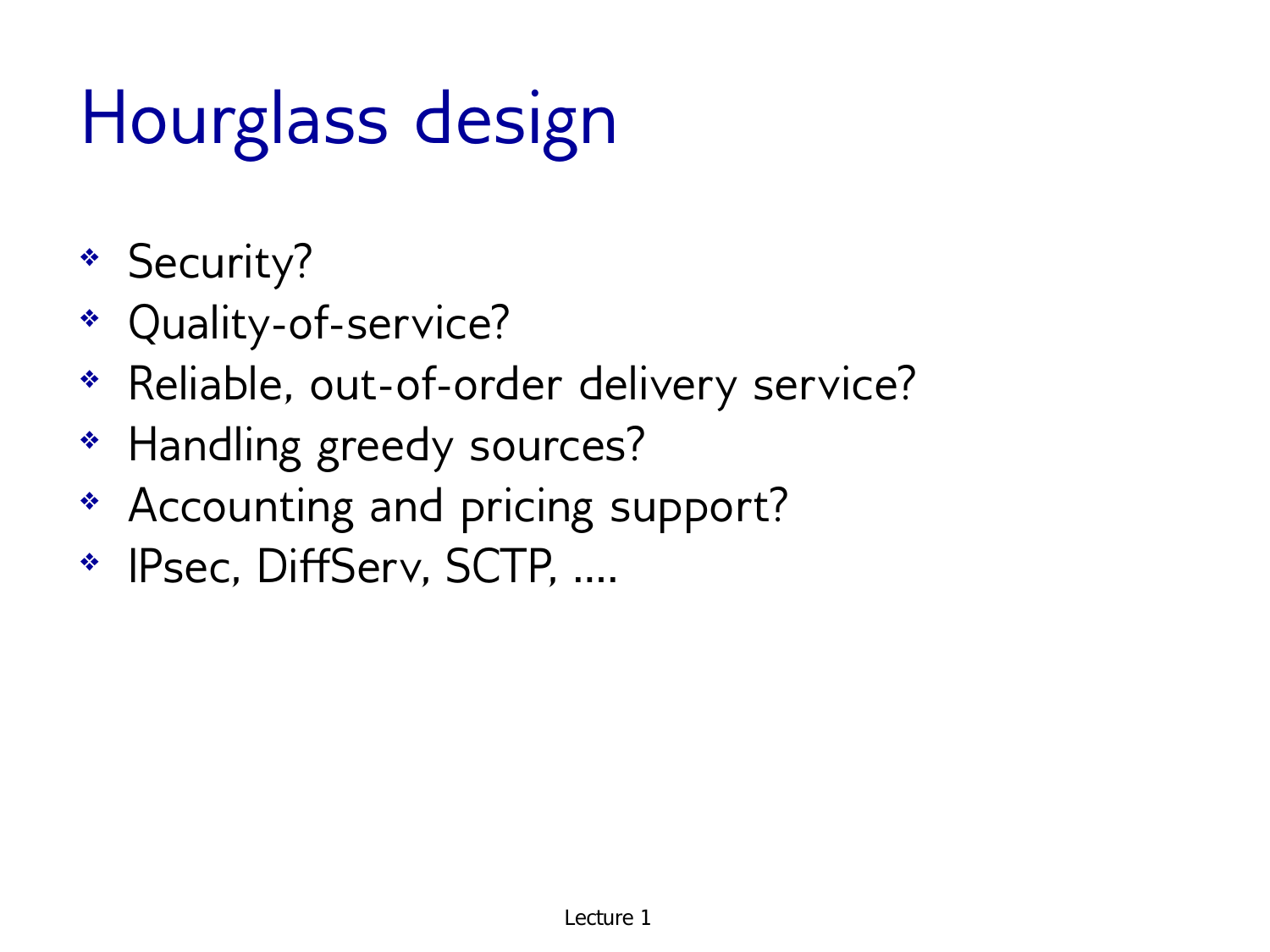

Hourglass design
Security?
Quality-of-service?
Reliable, out-of-order delivery service?
Handling greedy sources?
Accounting and pricing support?
IPsec, DiffServ, SCTP, ….
71
Lecture 1